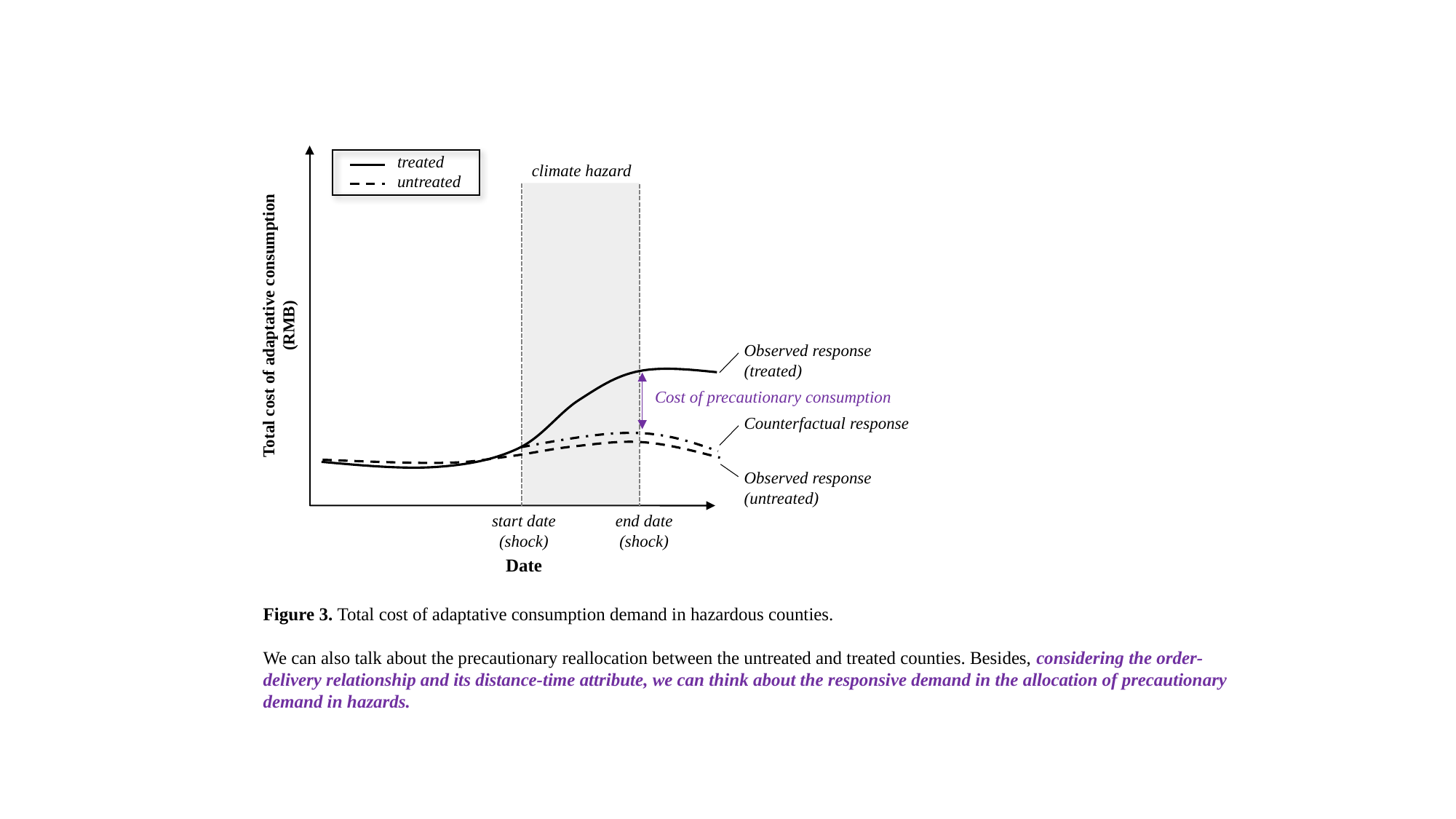

Total cost of adaptative consumption (RMB)
start date
(shock)
end date
(shock)
Date
treated
untreated

climate hazard

Observed response (treated)

Cost of precautionary consumption
Counterfactual response

Observed response (untreated)
Figure 3. Total cost of adaptative consumption demand in hazardous counties.

We can also talk about the precautionary reallocation between the untreated and treated counties. Besides, considering the order-delivery relationship and its distance-time attribute, we can think about the responsive demand in the allocation of precautionary demand in hazards.